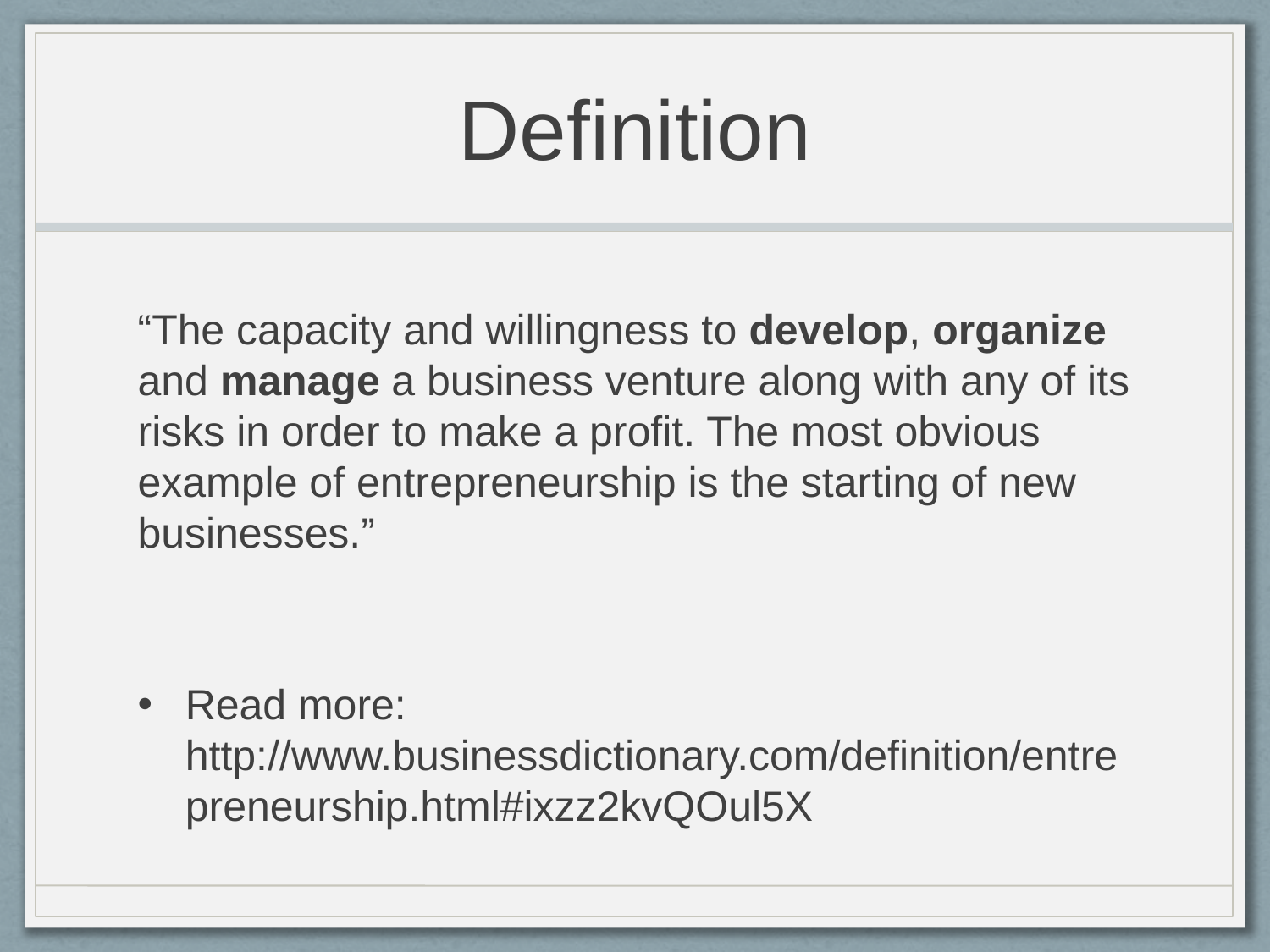

# Definition
“The capacity and willingness to develop, organize and manage a business venture along with any of its risks in order to make a profit. The most obvious example of entrepreneurship is the starting of new businesses.”

Read more: http://www.businessdictionary.com/definition/entrepreneurship.html#ixzz2kvQOul5X